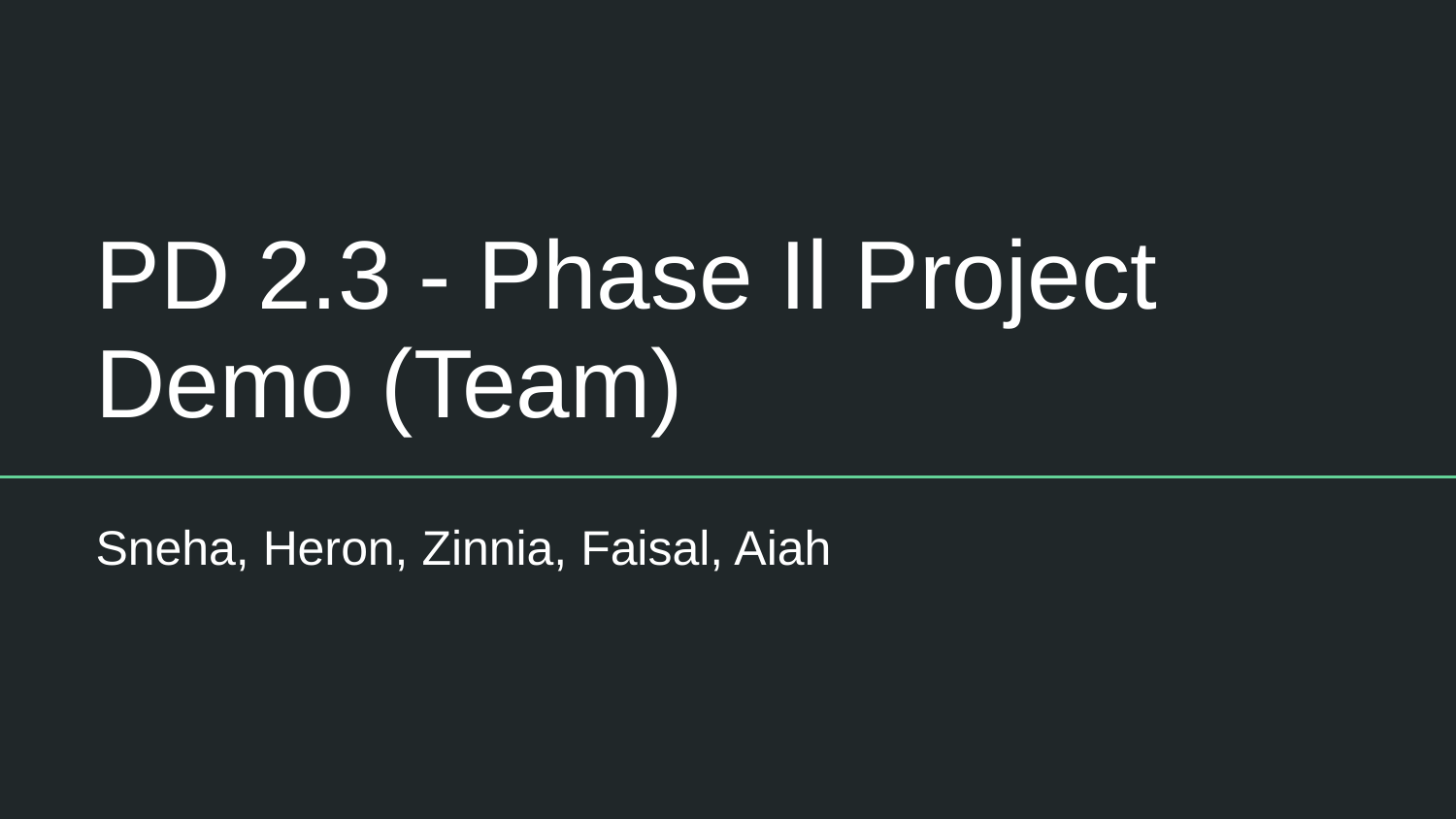

# PD 2.3 - Phase Il Project Demo (Team)
Sneha, Heron, Zinnia, Faisal, Aiah